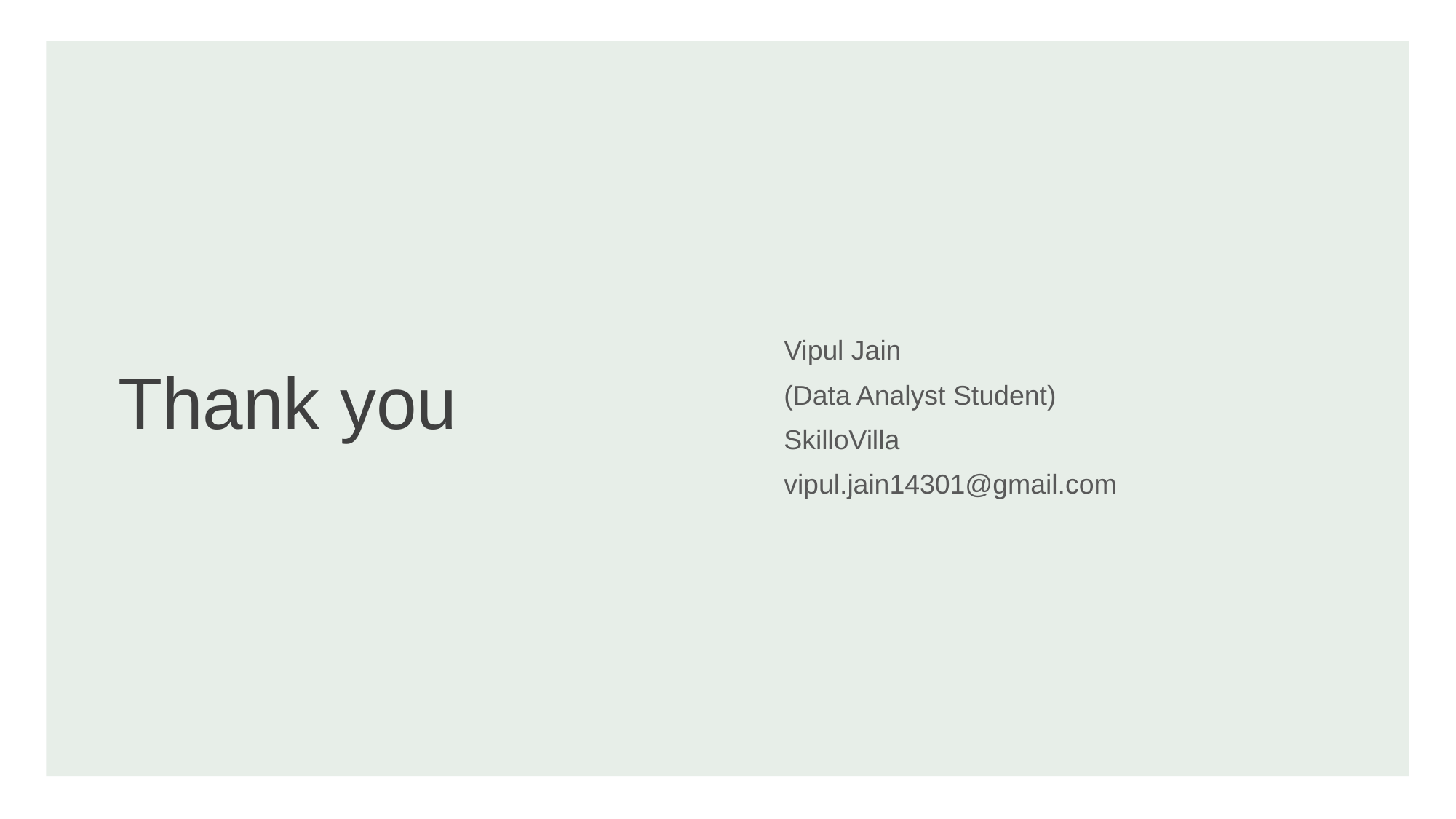

# Thank you
Vipul Jain
(Data Analyst Student)
SkilloVilla
vipul.jain14301@gmail.com